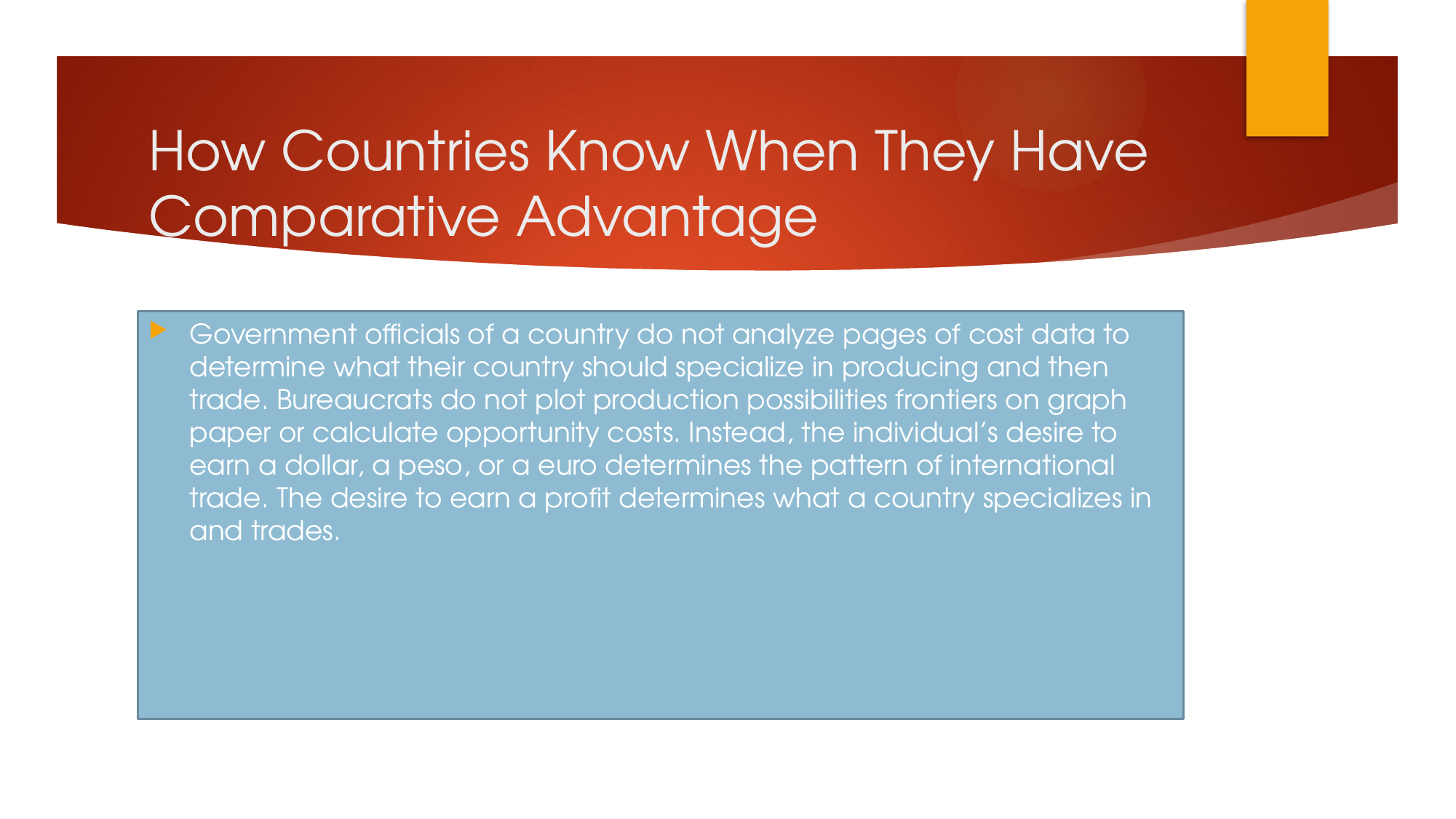

# How Countries Know When They Have Comparative Advantage
Government officials of a country do not analyze pages of cost data to determine what their country should specialize in producing and then trade. Bureaucrats do not plot production possibilities frontiers on graph paper or calculate opportunity costs. Instead, the individual’s desire to earn a dollar, a peso, or a euro determines the pattern of international trade. The desire to earn a profit determines what a country specializes in and trades.